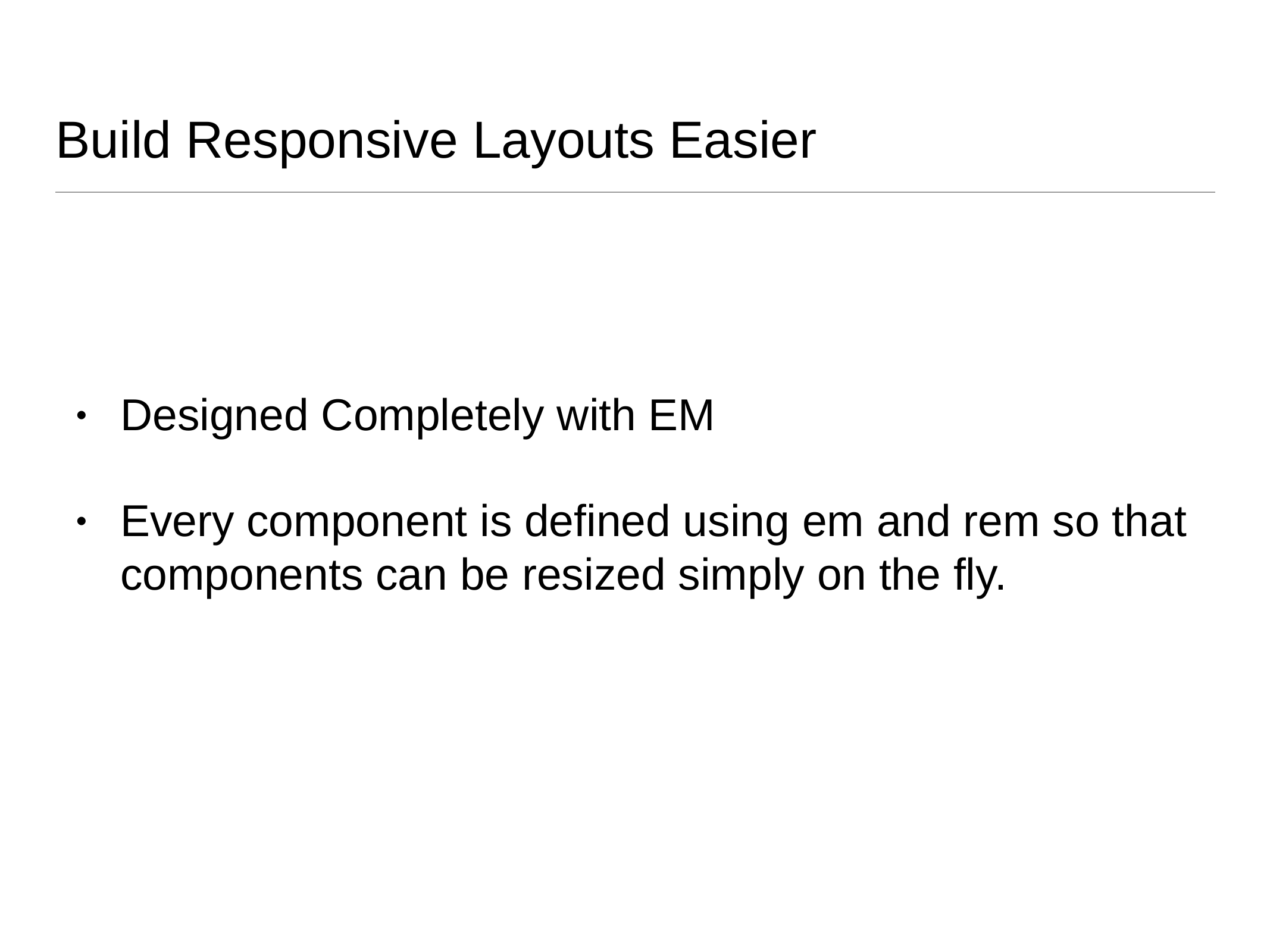

# Build Responsive Layouts Easier
Designed Completely with EM
Every component is defined using em and rem so that components can be resized simply on the fly.